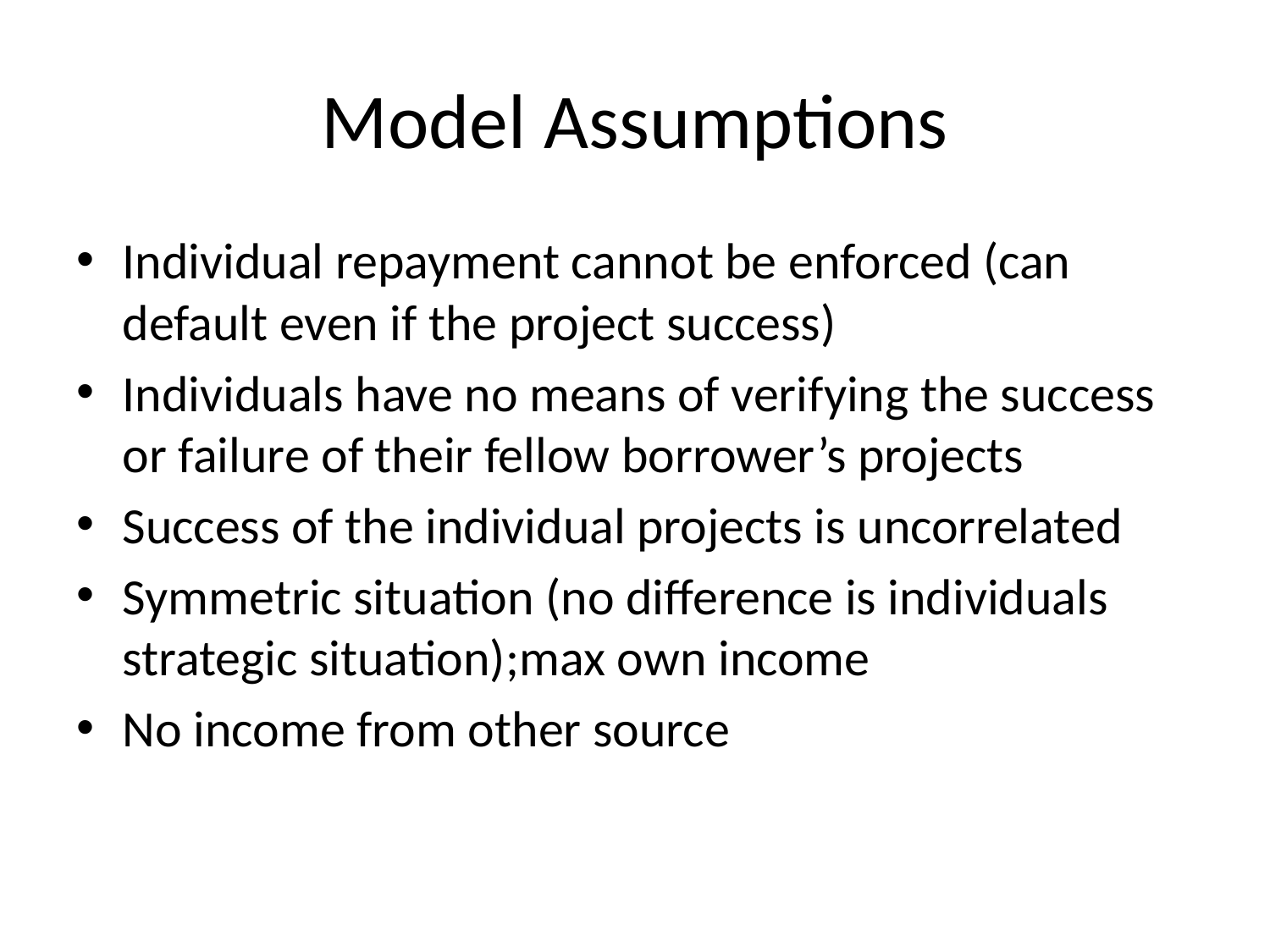

# Model Assumptions
Individual repayment cannot be enforced (can default even if the project success)
Individuals have no means of verifying the success or failure of their fellow borrower’s projects
Success of the individual projects is uncorrelated
Symmetric situation (no difference is individuals strategic situation);max own income
No income from other source